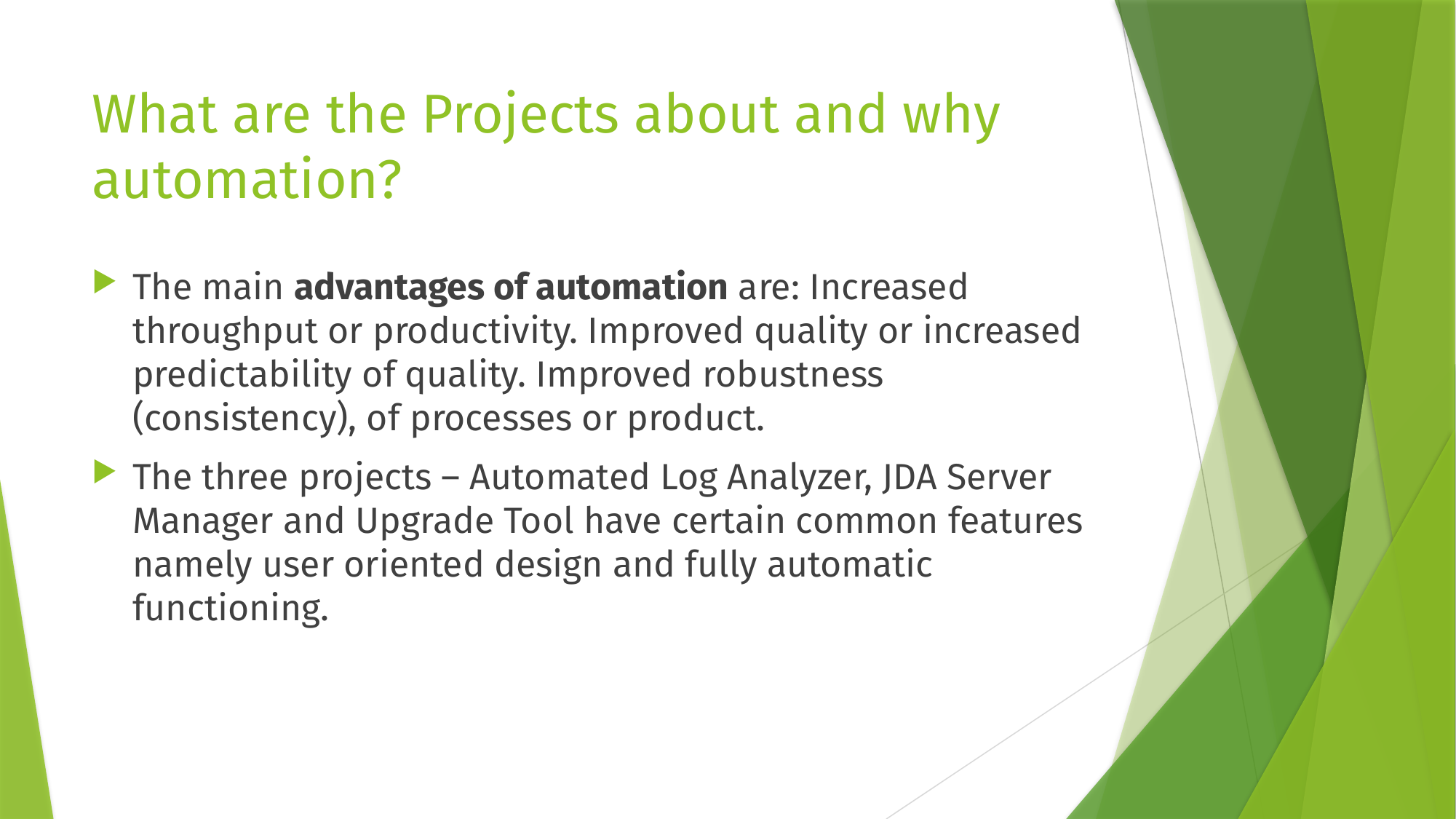

# What are the Projects about and why automation?
The main advantages of automation are: Increased throughput or productivity. Improved quality or increased predictability of quality. Improved robustness (consistency), of processes or product.
The three projects – Automated Log Analyzer, JDA Server Manager and Upgrade Tool have certain common features namely user oriented design and fully automatic functioning.